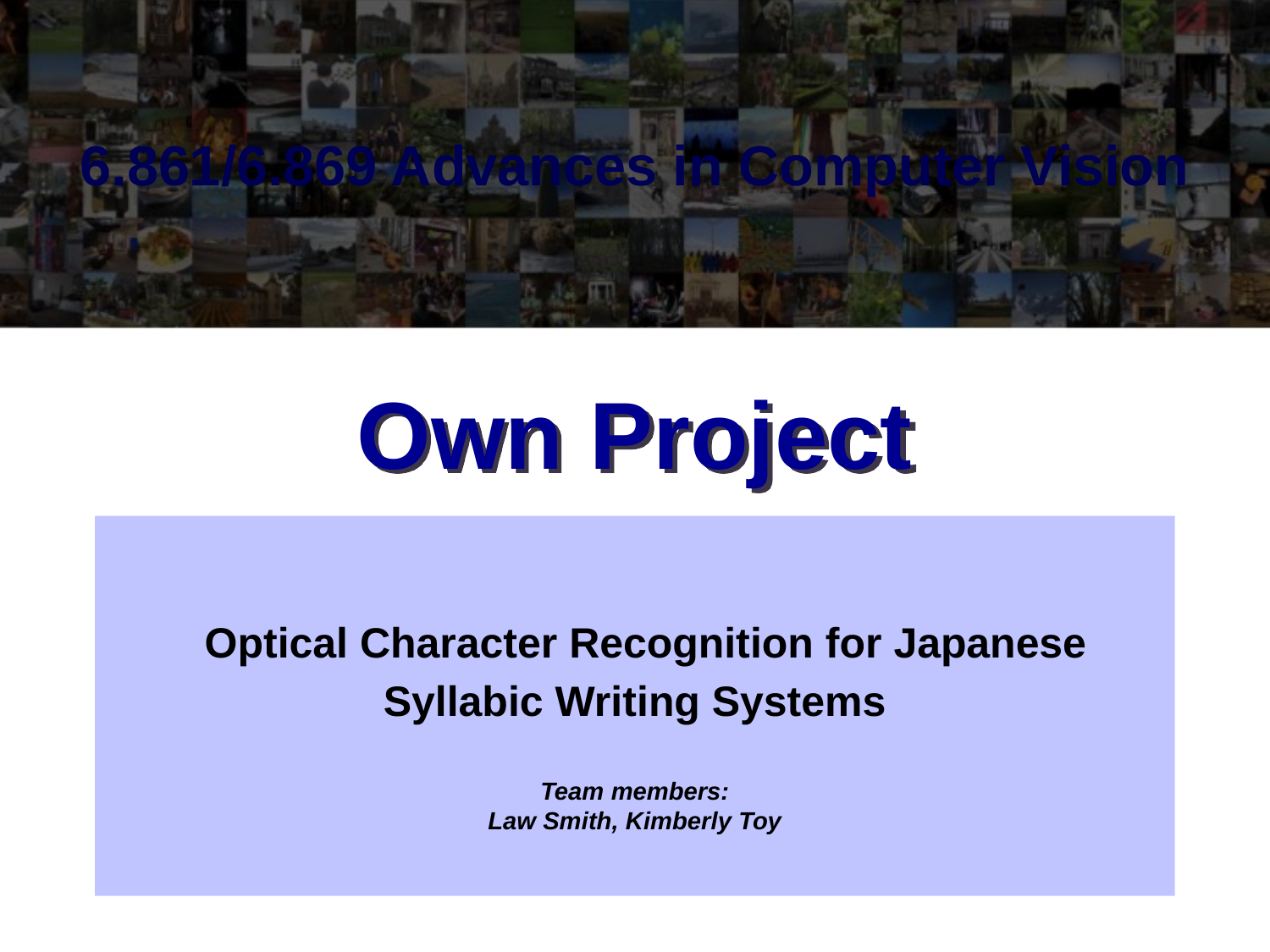

Optical Character Recognition for Japanese Syllabic Writing Systems

Team members:
Law Smith, Kimberly Toy